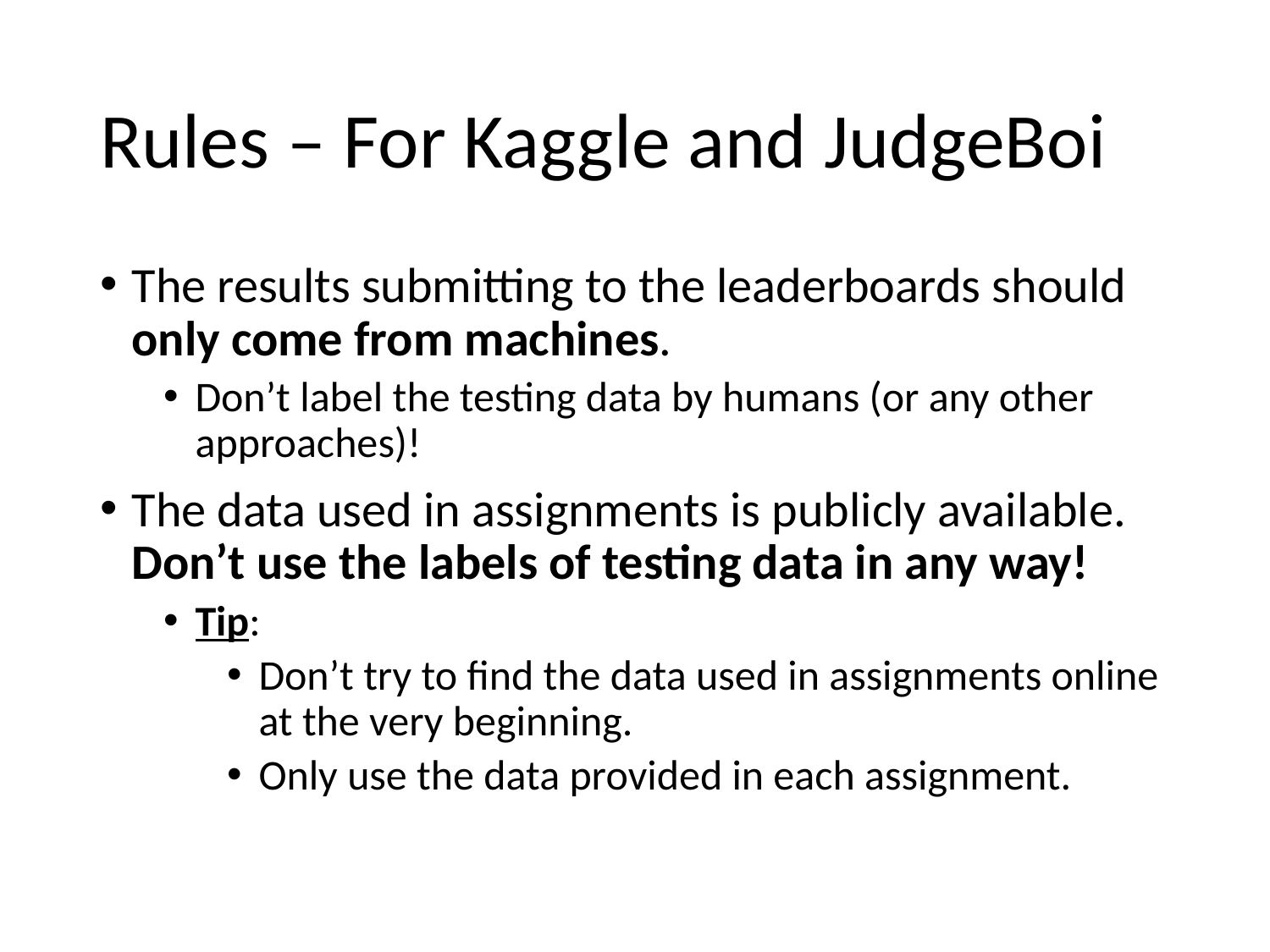

# Rules – For Kaggle and JudgeBoi
The results submitting to the leaderboards should only come from machines.
Don’t label the testing data by humans (or any other approaches)!
The data used in assignments is publicly available. Don’t use the labels of testing data in any way!
Tip:
Don’t try to find the data used in assignments online at the very beginning.
Only use the data provided in each assignment.